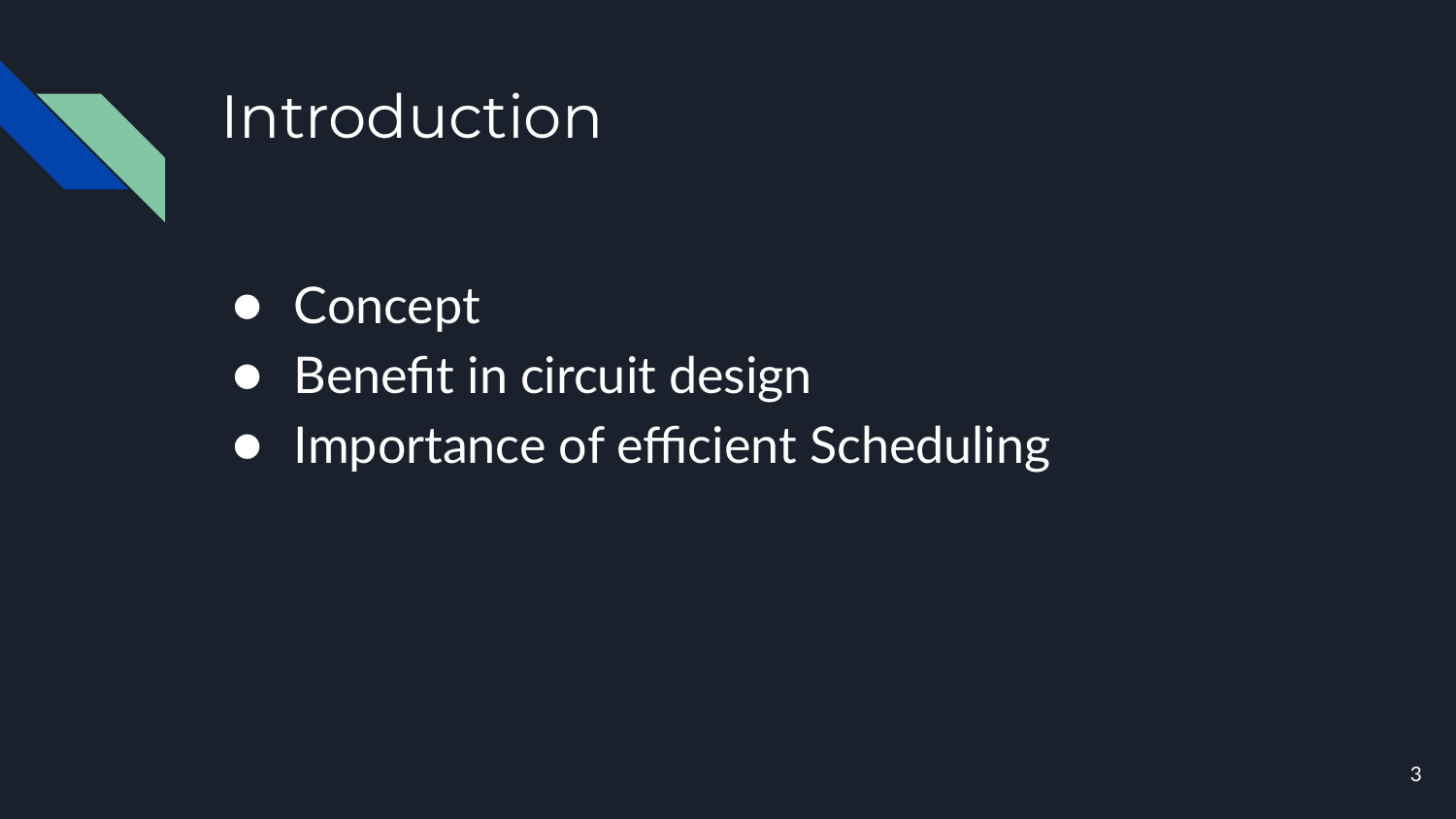

# Introduction
Concept
Benefit in circuit design
Importance of efficient Scheduling
3